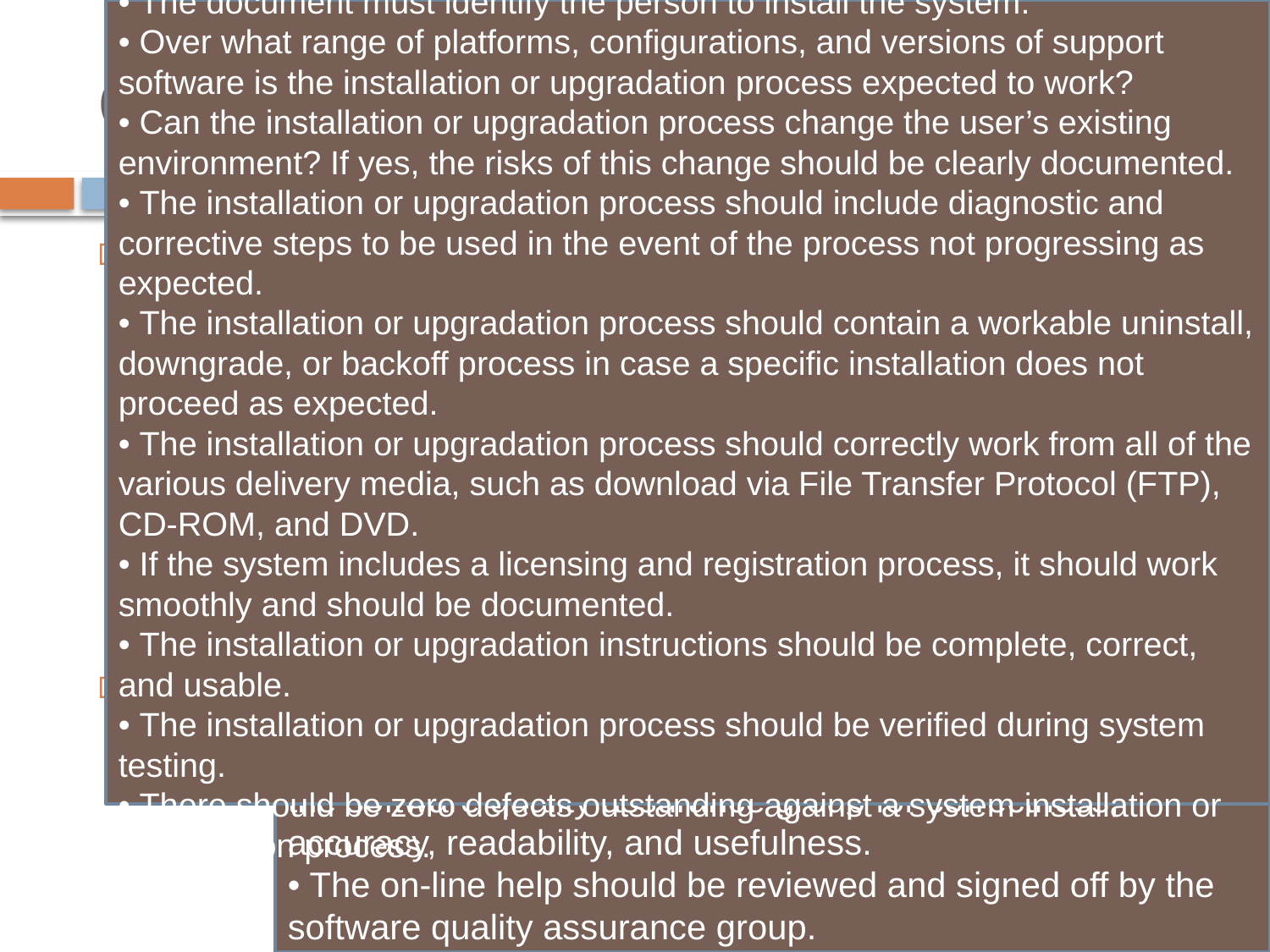

Installation and Upgradation Acceptance Criteria:
• The document must identify the person to install the system.
• Over what range of platforms, configurations, and versions of support software is the installation or upgradation process expected to work?
• Can the installation or upgradation process change the user’s existing environment? If yes, the risks of this change should be clearly documented.
• The installation or upgradation process should include diagnostic and corrective steps to be used in the event of the process not progressing as expected.
• The installation or upgradation process should contain a workable uninstall, downgrade, or backoff process in case a speciﬁc installation does not proceed as expected.
• The installation or upgradation process should correctly work from all of the various delivery media, such as download via File Transfer Protocol (FTP), CD-ROM, and DVD.
• If the system includes a licensing and registration process, it should work smoothly and should be documented.
• The installation or upgradation instructions should be complete, correct, and usable.
• The installation or upgradation process should be veriﬁed during system testing.
• There should be zero defects outstanding against a system installation or
upgradation process.
# Quality Attributes
Installability and Upgradability: The purpose of system installability and upgradability is to ensure that the system can be correctly installed and upgraded in the customer environment. If for some reason the customer wants to uninstall or downgrade the system software, it is required to be done smoothly.
Documentation: The quality of the system user’s guide must be high.
Documentation Acceptance Criteria:
• All the user documents should be reviewed and approved by the software quality assurance group for correctness, accuracy, readability, and usefulness.
• The on-line help should be reviewed and signed off by the software quality assurance group.